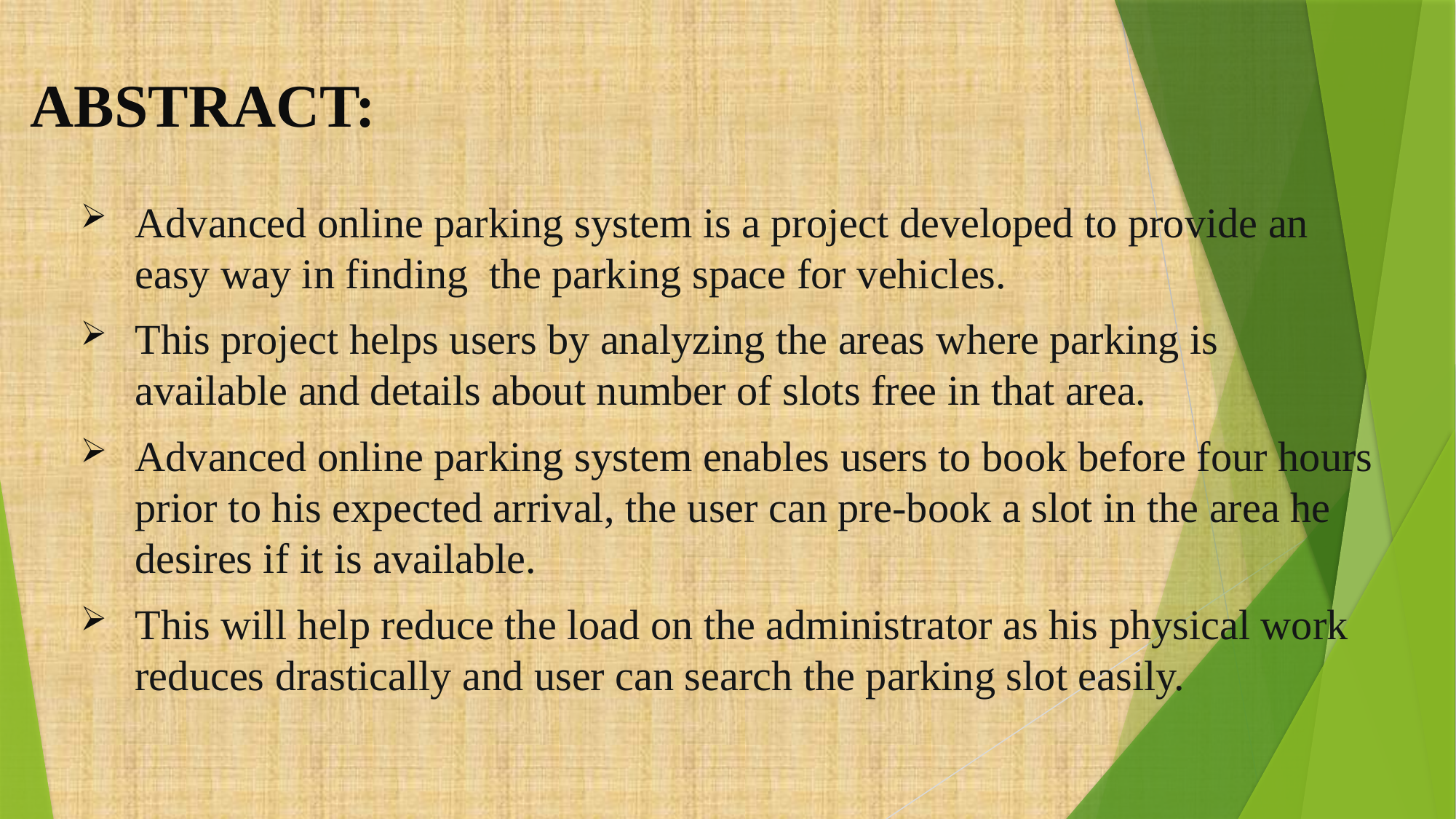

# ABSTRACT:
Advanced online parking system is a project developed to provide an easy way in finding  the parking space for vehicles.
This project helps users by analyzing the areas where parking is available and details about number of slots free in that area.
Advanced online parking system enables users to book before four hours prior to his expected arrival, the user can pre-book a slot in the area he desires if it is available.
This will help reduce the load on the administrator as his physical work reduces drastically and user can search the parking slot easily.